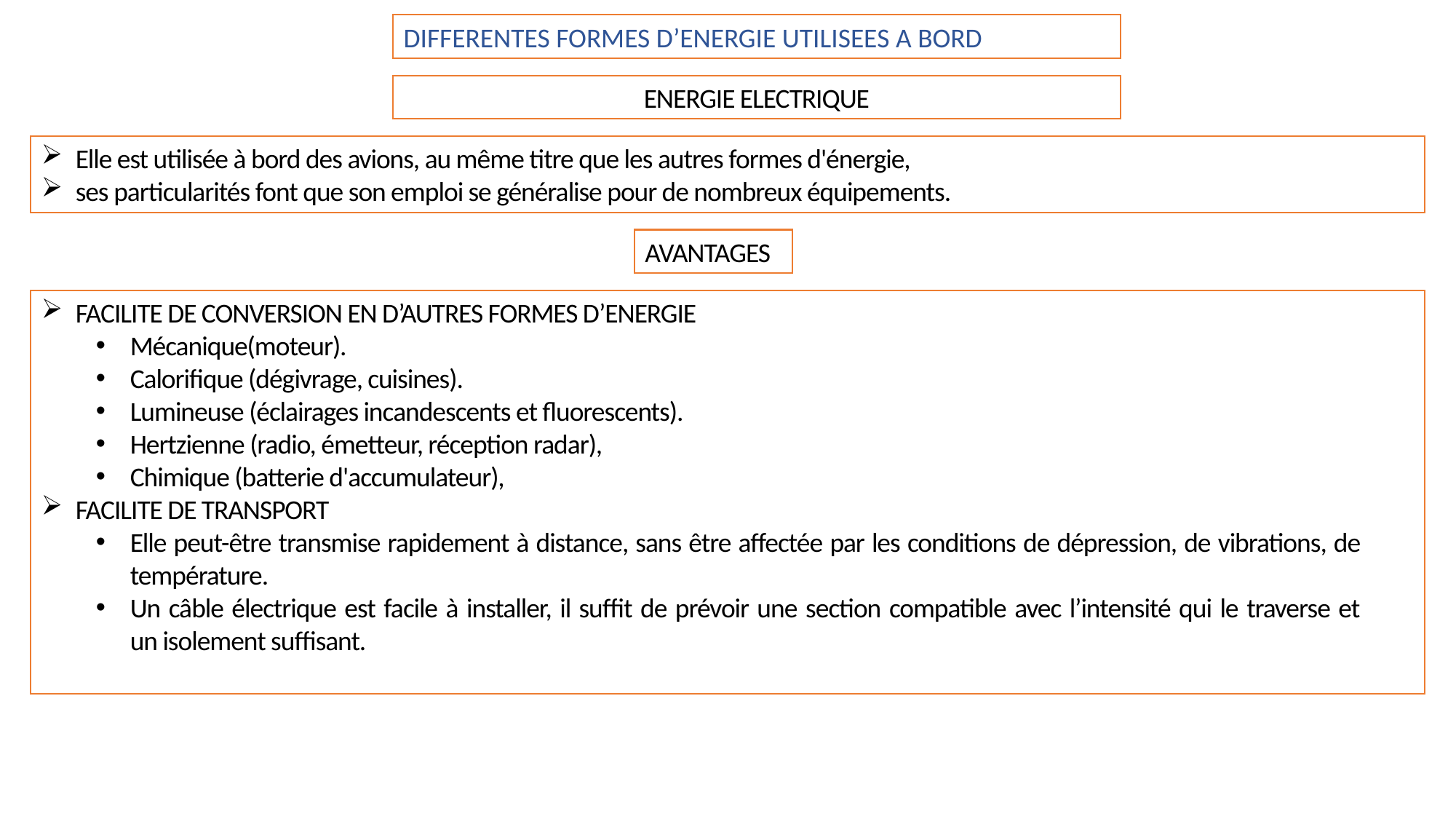

DIFFERENTES FORMES D’ENERGIE UTILISEES A BORD
ENERGIE ELECTRIQUE
Elle est utilisée à bord des avions, au même titre que les autres formes d'énergie,
ses particularités font que son emploi se généralise pour de nombreux équipements.
AVANTAGES
FACILITE DE CONVERSION EN D’AUTRES FORMES D’ENERGIE
Mécanique(moteur).
Calorifique (dégivrage, cuisines).
Lumineuse (éclairages incandescents et fluorescents).
Hertzienne (radio, émetteur, réception radar),
Chimique (batterie d'accumulateur),
FACILITE DE TRANSPORT
Elle peut-être transmise rapidement à distance, sans être affectée par les conditions de dépression, de vibrations, de température.
Un câble électrique est facile à installer, il suffit de prévoir une section compatible avec l’intensité qui le traverse et
un isolement suffisant.